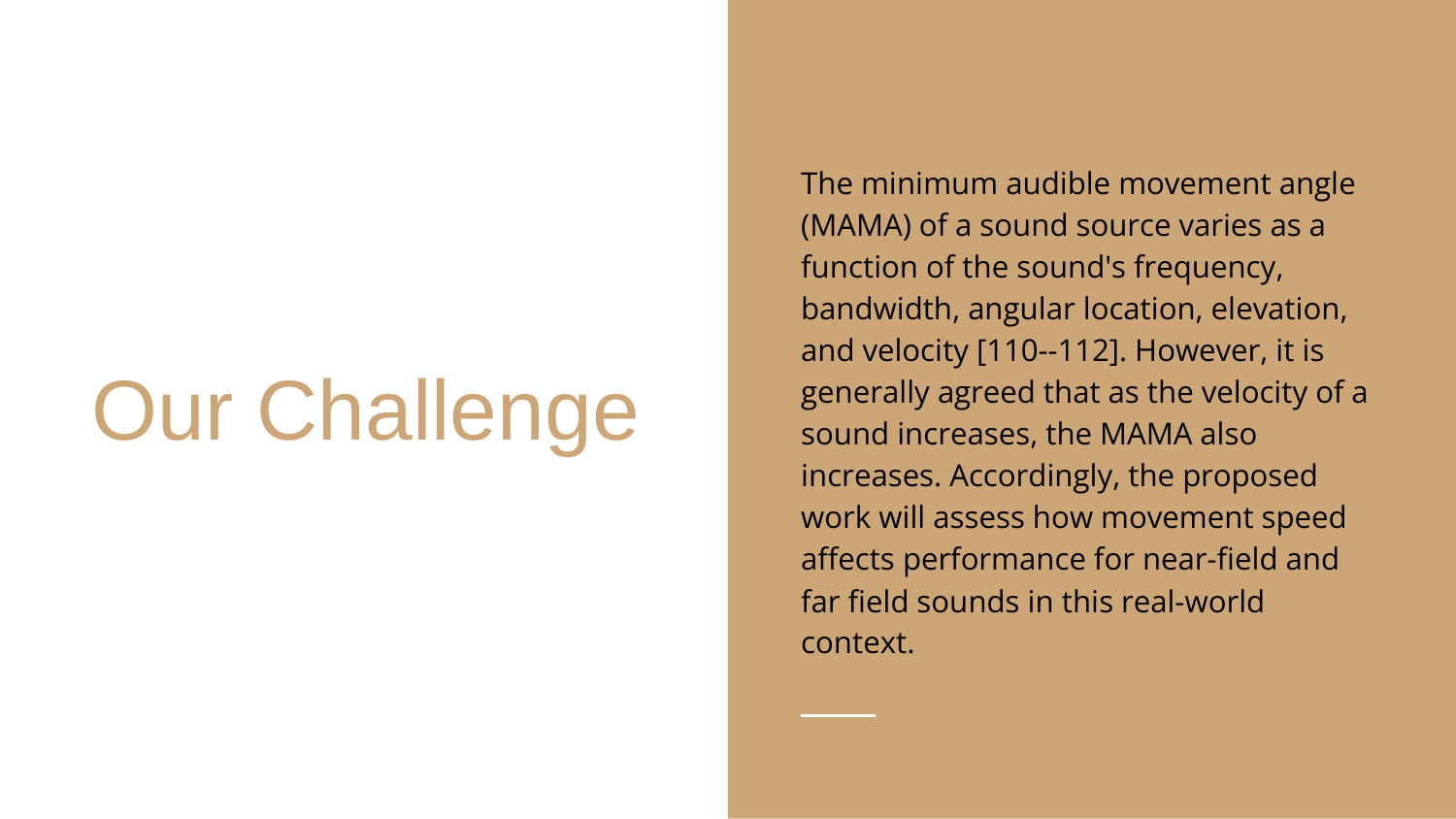

The minimum audible movement angle (MAMA) of a sound source varies as a function of the sound's frequency, bandwidth, angular location, elevation, and velocity [110--112]. However, it is generally agreed that as the velocity of a sound increases, the MAMA also increases. Accordingly, the proposed work will assess how movement speed affects performance for near-field and far field sounds in this real-world context.
# Our Challenge